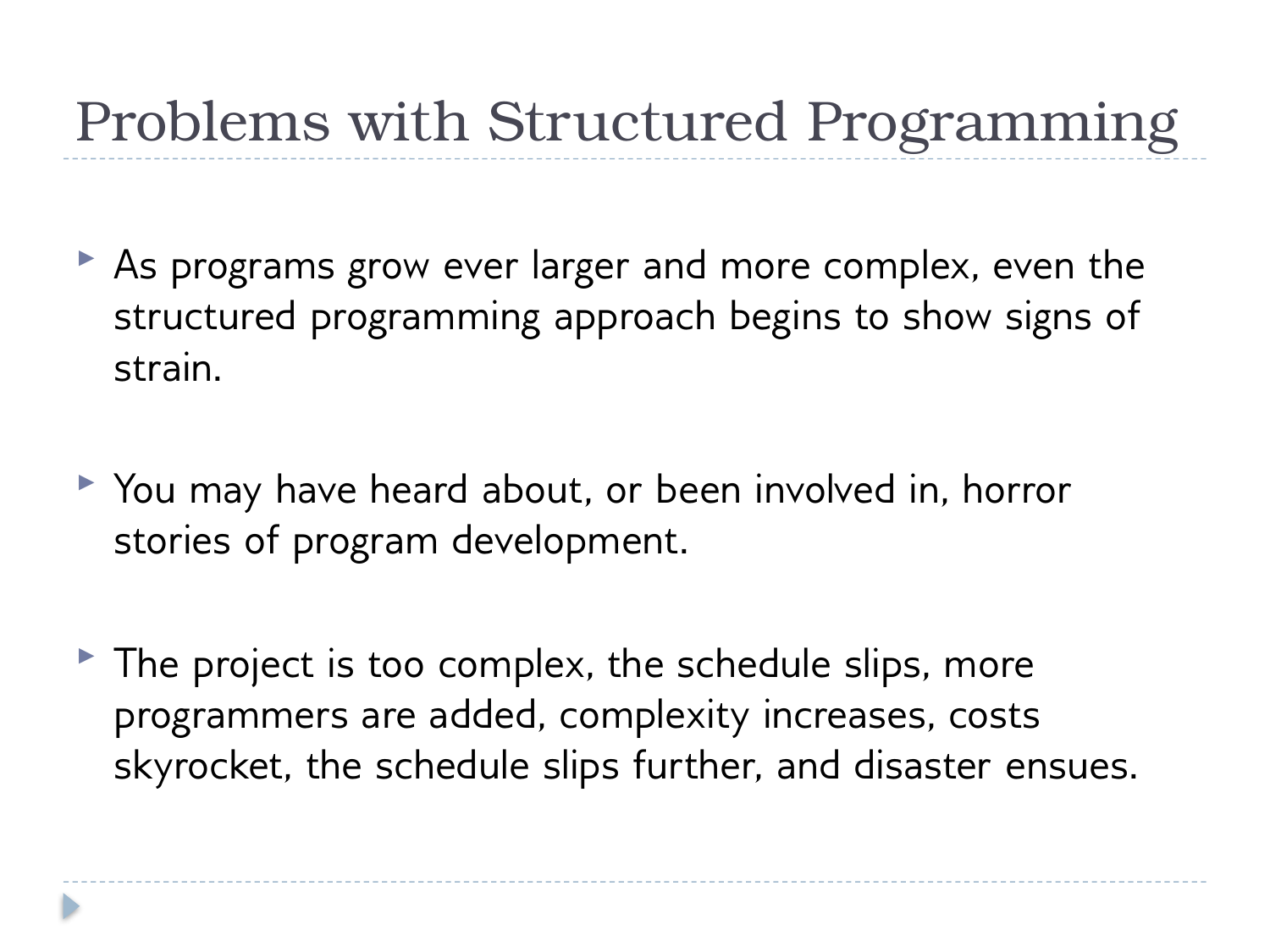

# Problems with Structured Programming

As programs grow ever larger and more complex, even the structured programming approach begins to show signs of strain.

You may have heard about, or been involved in, horror stories of program development.

The project is too complex, the schedule slips, more programmers are added, complexity increases, costs skyrocket, the schedule slips further, and disaster ensues.